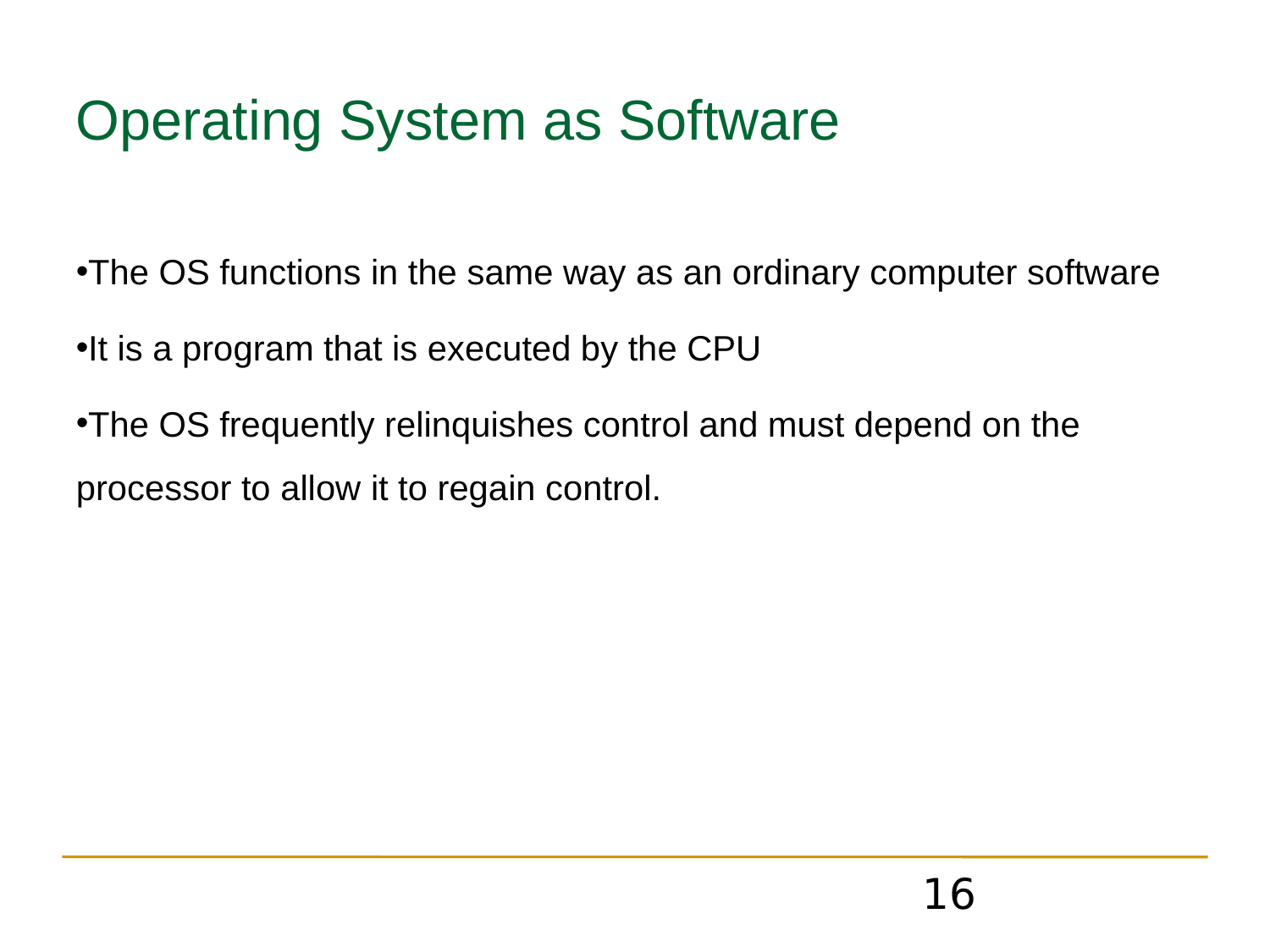

Operating System as Software
The OS functions in the same way as an ordinary computer software
It is a program that is executed by the CPU
The OS frequently relinquishes control and must depend on the processor to allow it to regain control.
16